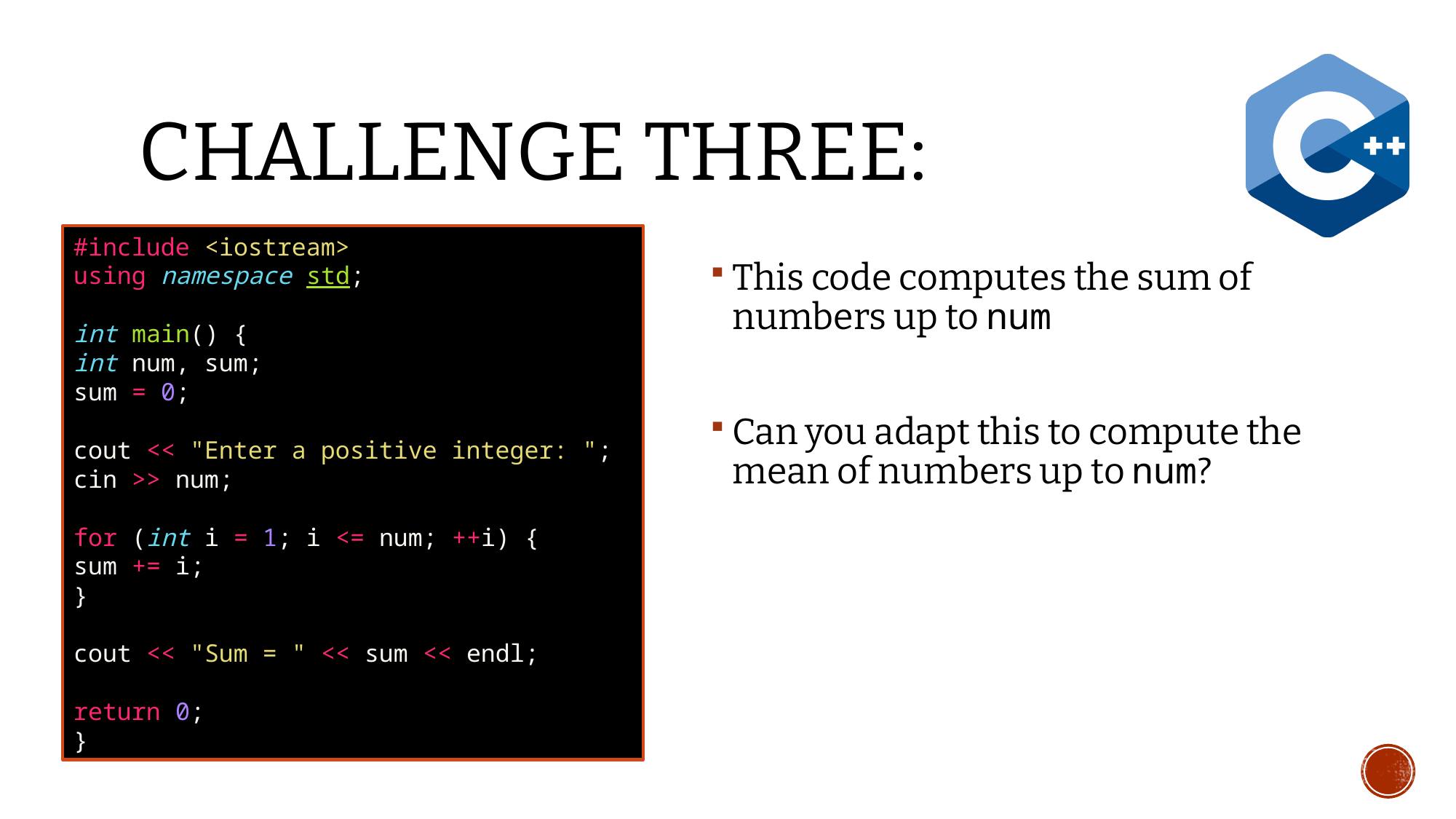

# Challenge three:
#include <iostream>
using namespace std;
int main() {
int num, sum;
sum = 0;
cout << "Enter a positive integer: ";
cin >> num;
for (int i = 1; i <= num; ++i) {
sum += i;
}
cout << "Sum = " << sum << endl;
return 0;
}
This code computes the sum of numbers up to num

Can you adapt this to compute the mean of numbers up to num?